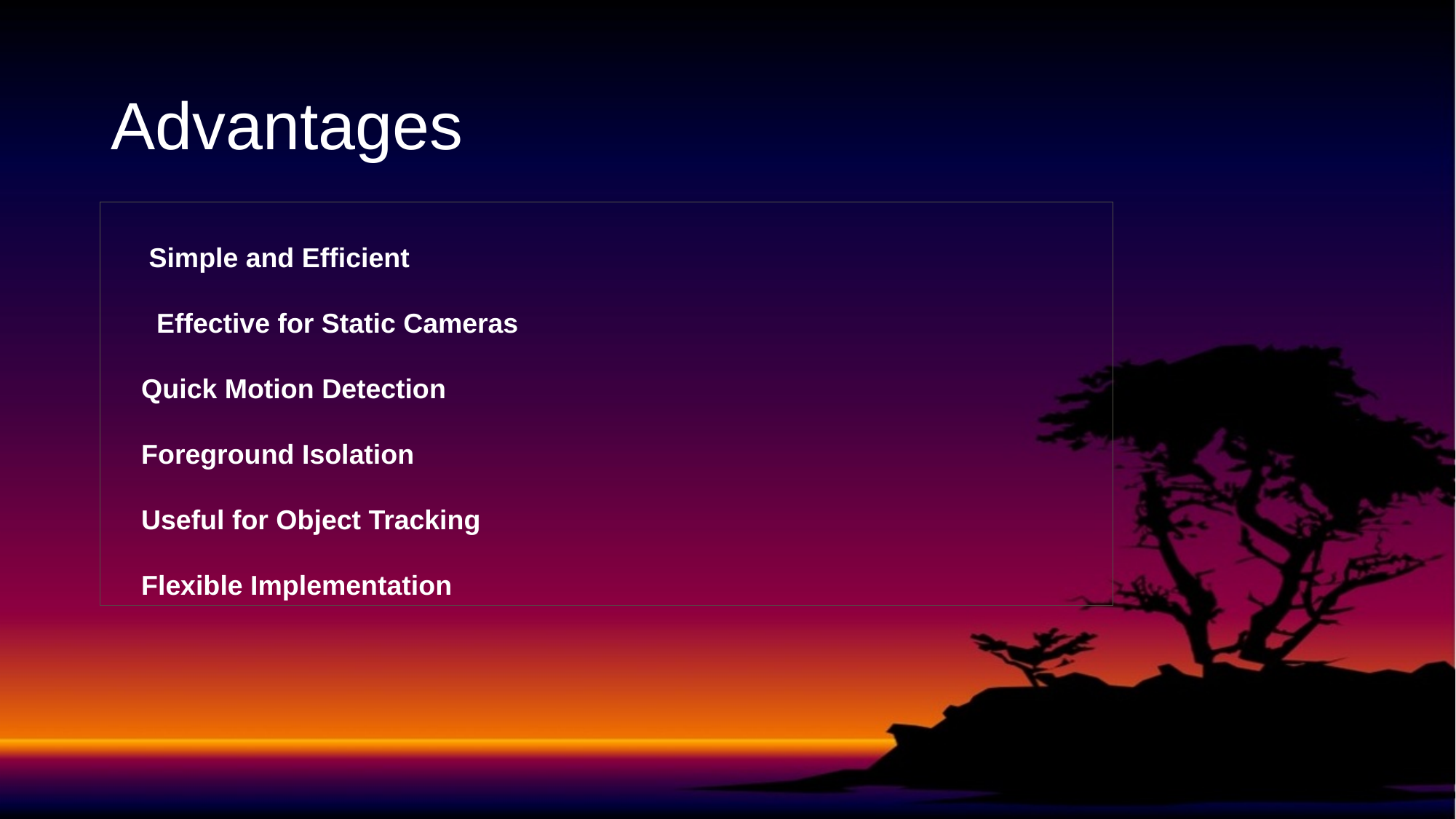

# Advantages

     Simple and Efficient

      Effective for Static Cameras

    Quick Motion Detection

    Foreground Isolation

    Useful for Object Tracking

    Flexible Implementation